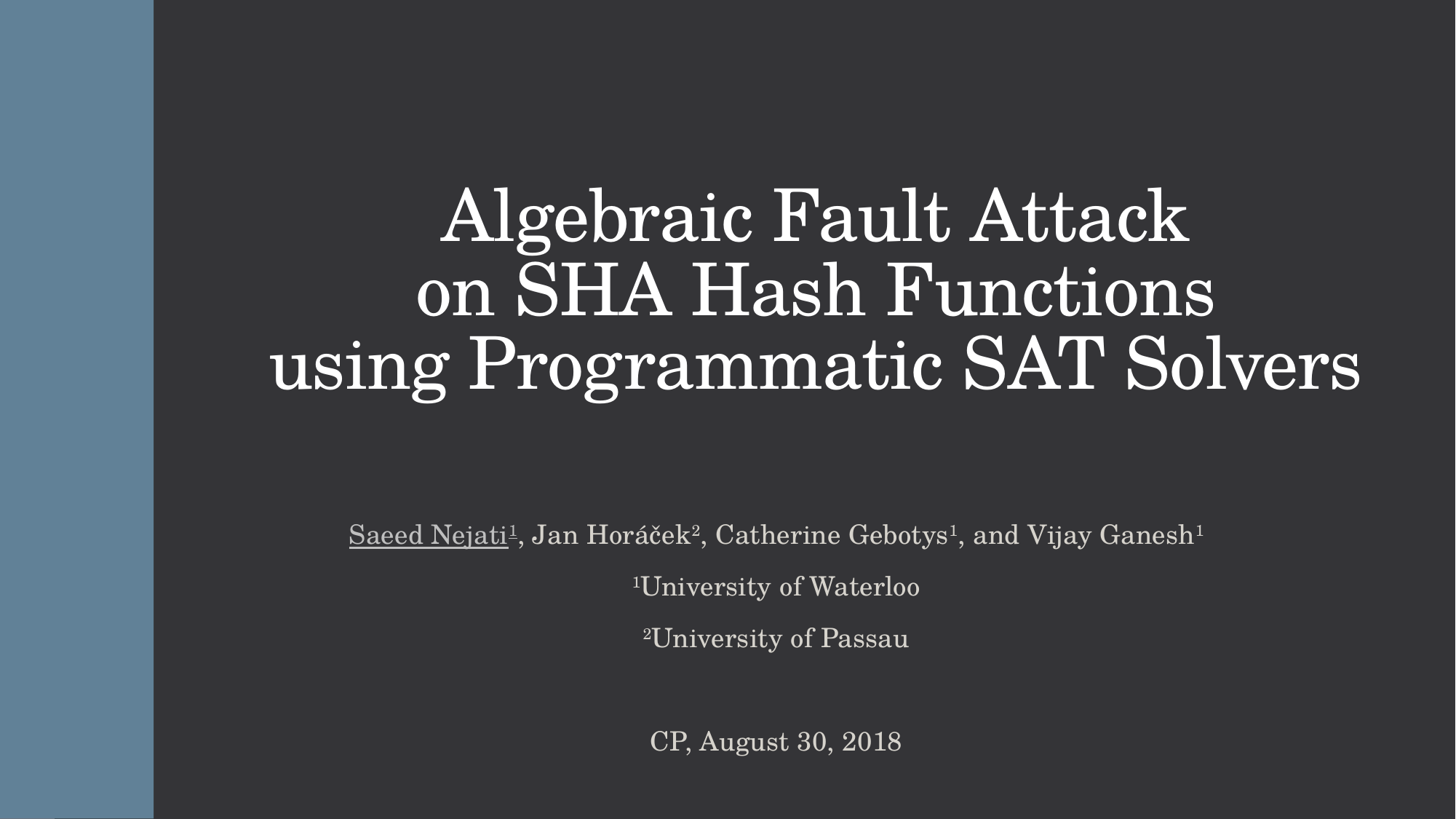

# Algebraic Fault Attack on SHA Hash Functions
using Programmatic SAT Solvers

Saeed Nejati1, Jan Horáček2, Catherine Gebotys1, and Vijay Ganesh1
1University of Waterloo
2University of Passau

CP, August 30, 2018